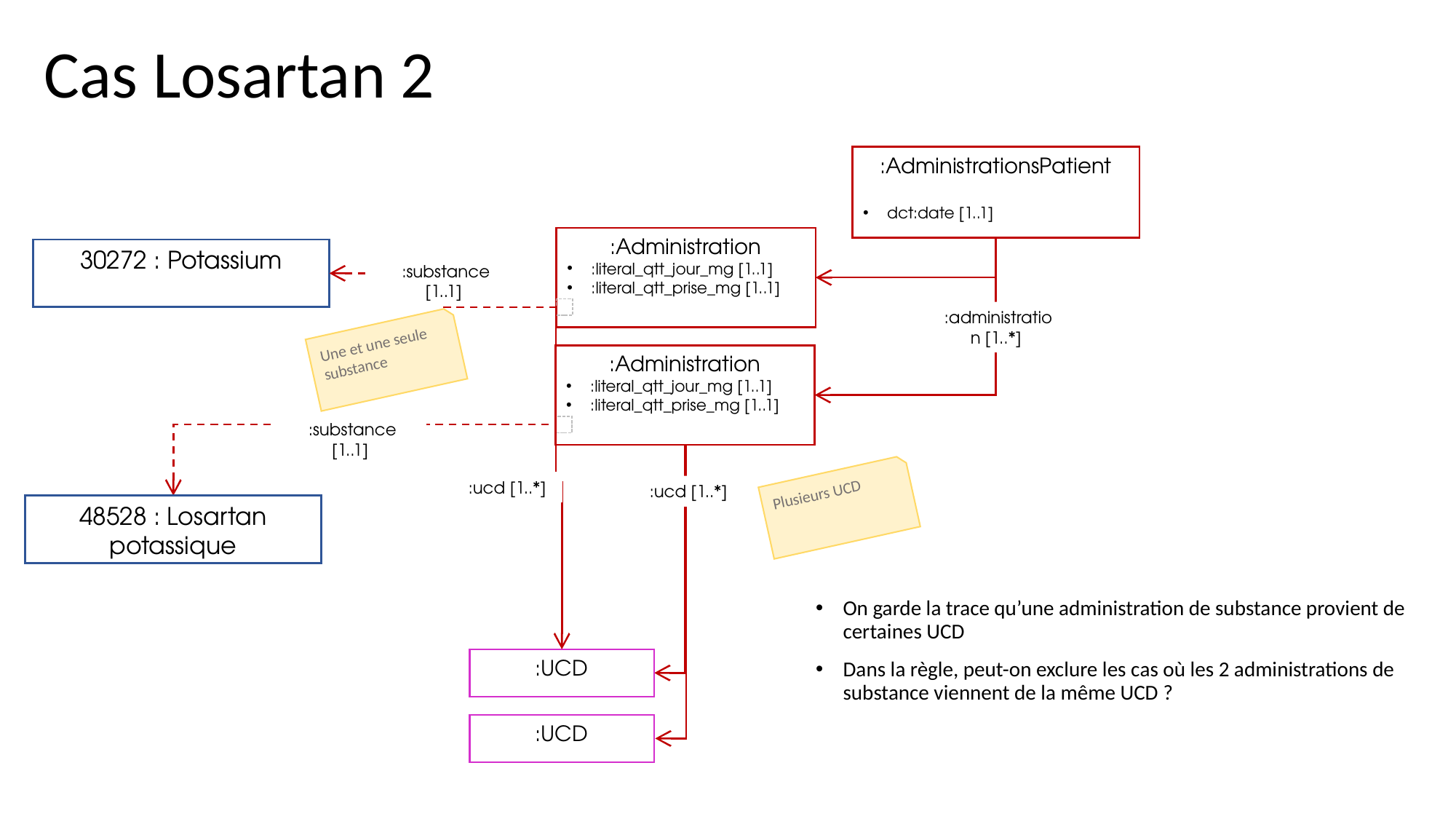

Cas Losartan 2
:AdministrationsPatient

dct:date [1..1]
:Administration
:literal_qtt_jour_mg [1..1]
:literal_qtt_prise_mg [1..1]
30272 : Potassium
 :substance [1..1]

 :administration [1..*]
Une et une seule substance
:Administration
:literal_qtt_jour_mg [1..1]
:literal_qtt_prise_mg [1..1]
 :substance [1..1]

Plusieurs UCD
 :ucd [1..*]
 :ucd [1..*]
48528 : Losartan potassique
On garde la trace qu’une administration de substance provient de certaines UCD
Dans la règle, peut-on exclure les cas où les 2 administrations de substance viennent de la même UCD ?

:UCD

:UCD